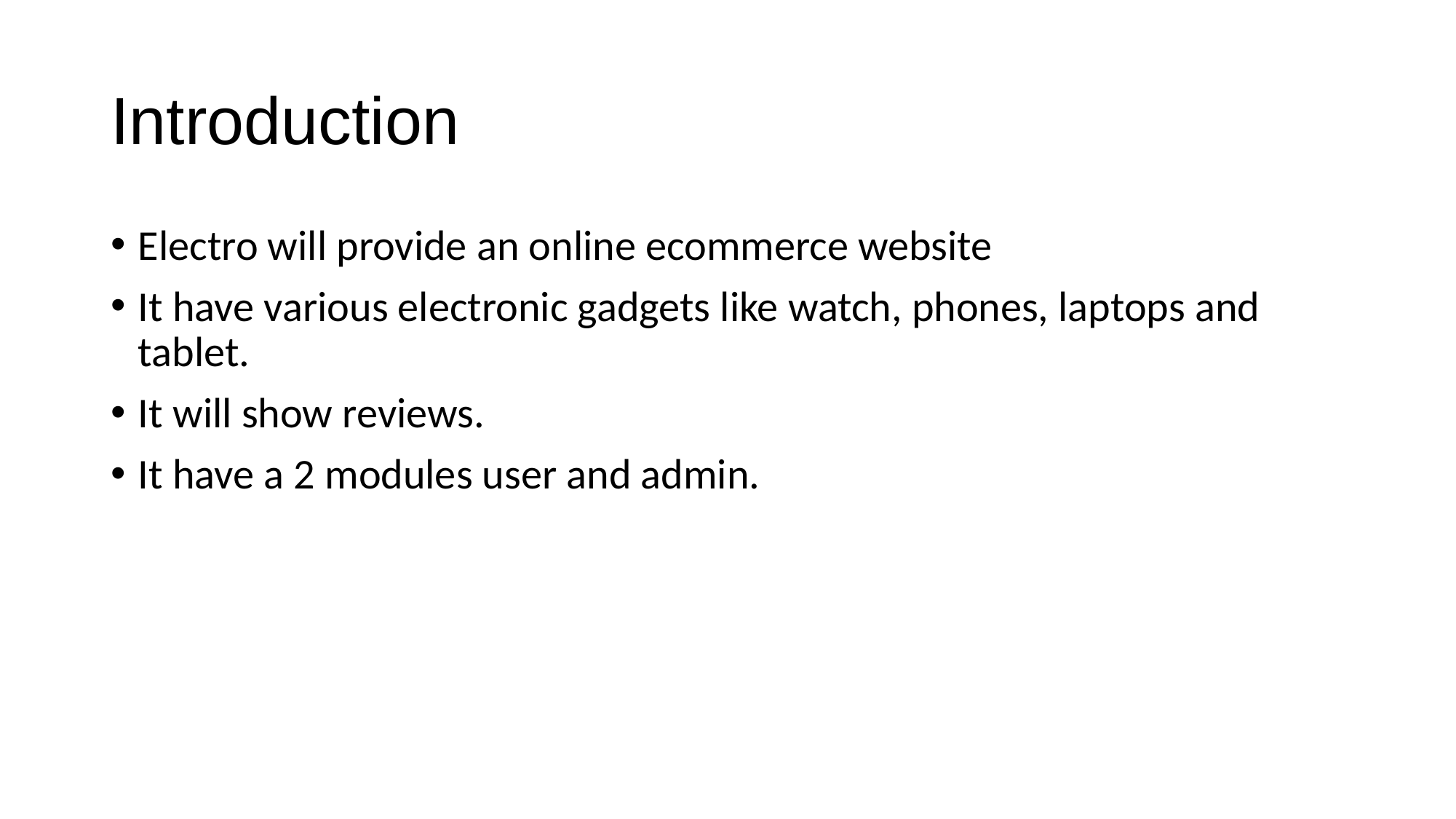

# Introduction
Electro will provide an online ecommerce website
It have various electronic gadgets like watch, phones, laptops and tablet.
It will show reviews.
It have a 2 modules user and admin.